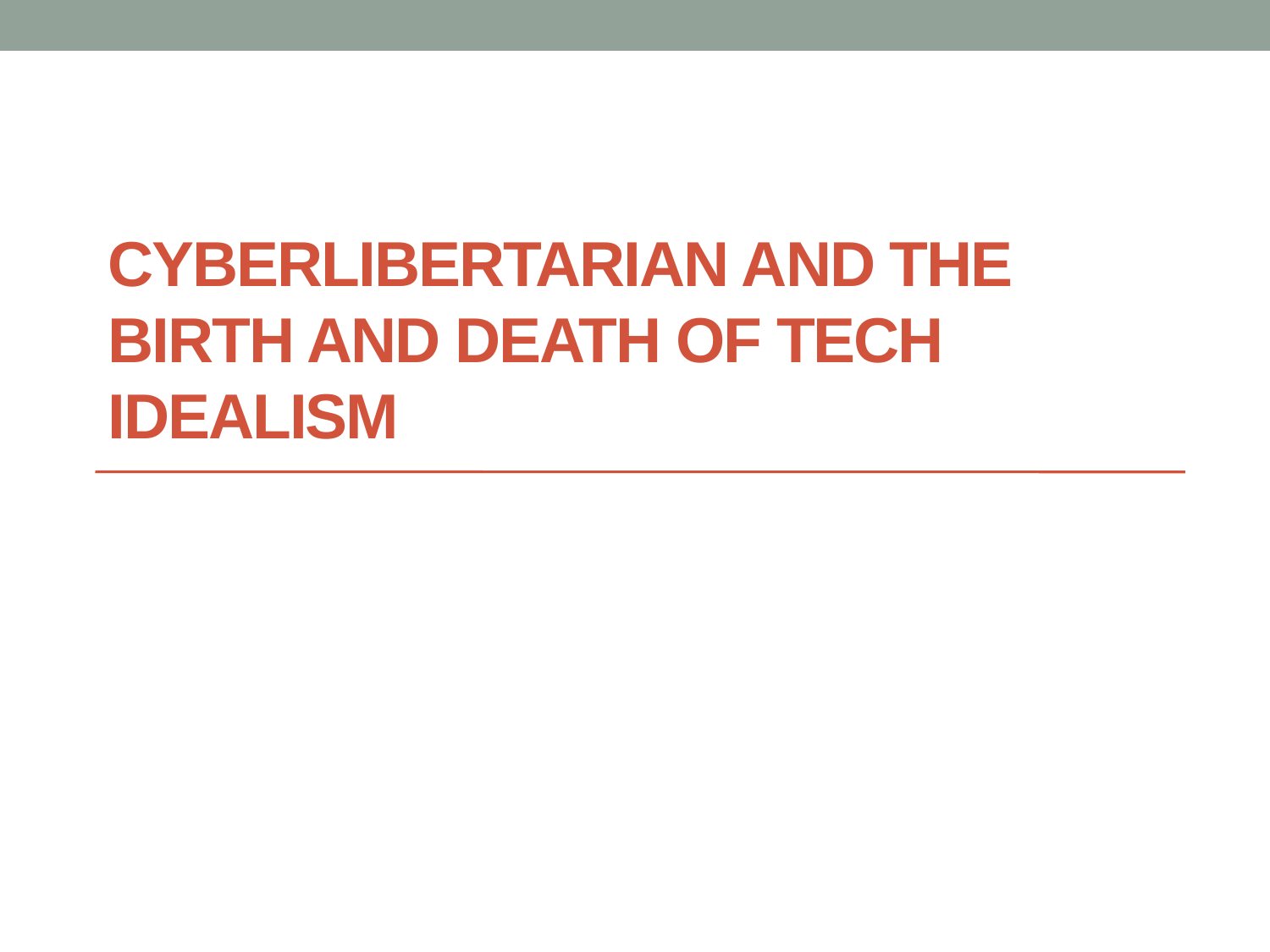

# CYBERLIBERTARIAN AND THE BIRTH AND DEATH OF TECH IDEALISM